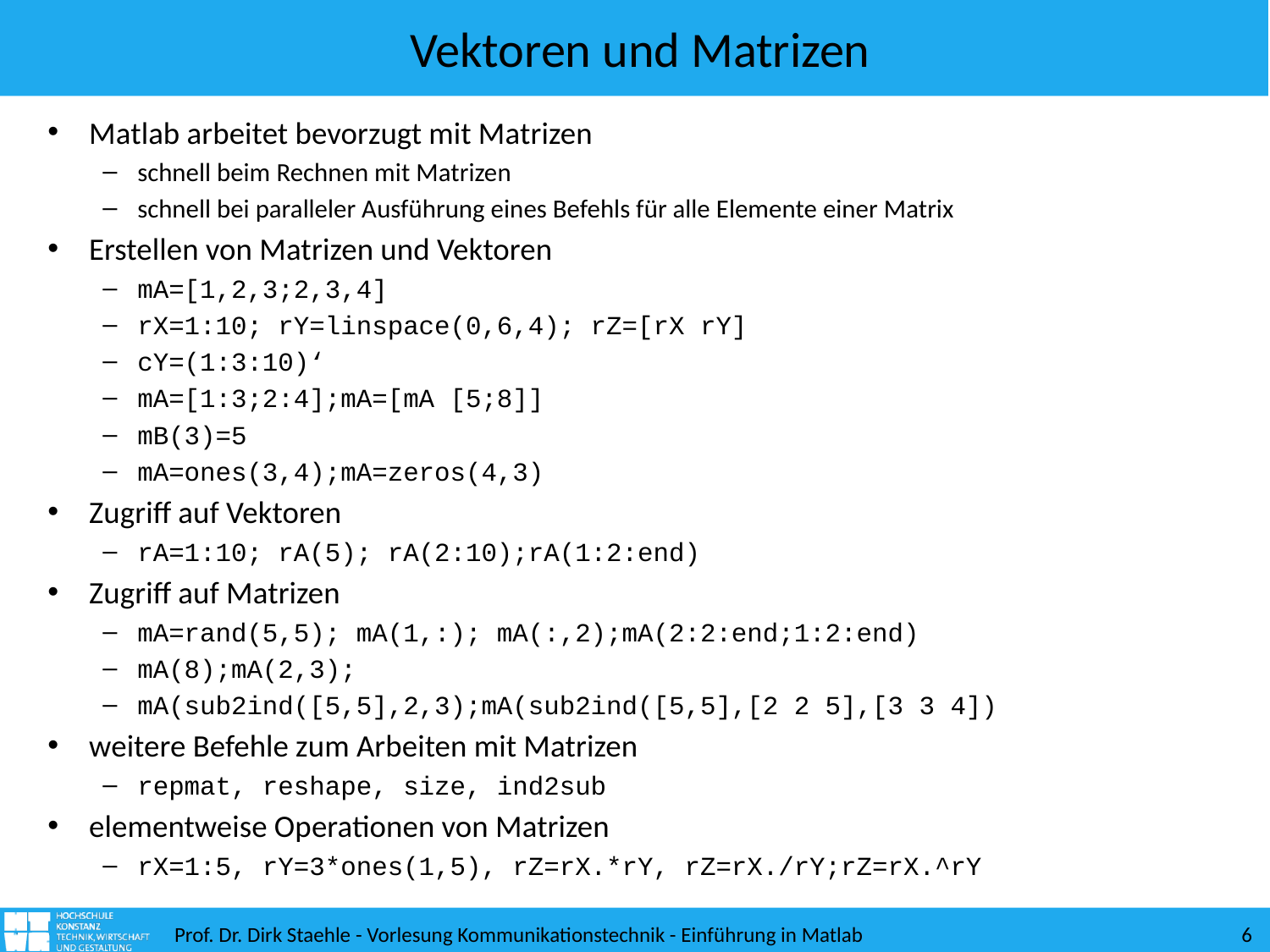

# Vektoren und Matrizen
Matlab arbeitet bevorzugt mit Matrizen
schnell beim Rechnen mit Matrizen
schnell bei paralleler Ausführung eines Befehls für alle Elemente einer Matrix
Erstellen von Matrizen und Vektoren
mA=[1,2,3;2,3,4]
rX=1:10; rY=linspace(0,6,4); rZ=[rX rY]
cY=(1:3:10)‘
mA=[1:3;2:4];mA=[mA [5;8]]
mB(3)=5
mA=ones(3,4);mA=zeros(4,3)
Zugriff auf Vektoren
rA=1:10; rA(5); rA(2:10);rA(1:2:end)
Zugriff auf Matrizen
mA=rand(5,5); mA(1,:); mA(:,2);mA(2:2:end;1:2:end)
mA(8);mA(2,3);
mA(sub2ind([5,5],2,3);mA(sub2ind([5,5],[2 2 5],[3 3 4])
weitere Befehle zum Arbeiten mit Matrizen
repmat, reshape, size, ind2sub
elementweise Operationen von Matrizen
rX=1:5, rY=3*ones(1,5), rZ=rX.*rY, rZ=rX./rY;rZ=rX.^rY
Prof. Dr. Dirk Staehle - Vorlesung Kommunikationstechnik - Einführung in Matlab
6